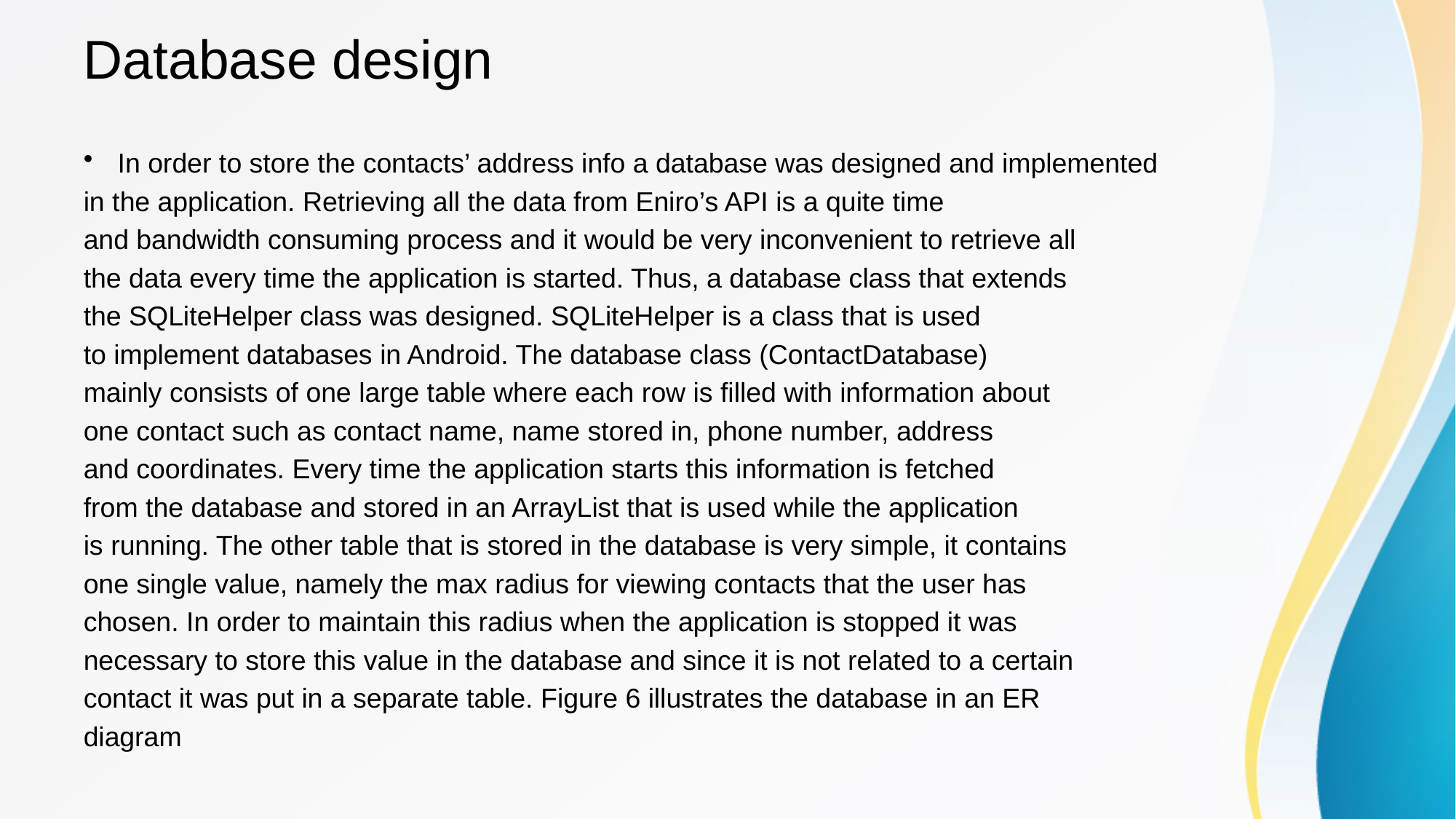

# Database design
In order to store the contacts’ address info a database was designed and implemented
in the application. Retrieving all the data from Eniro’s API is a quite time
and bandwidth consuming process and it would be very inconvenient to retrieve all
the data every time the application is started. Thus, a database class that extends
the SQLiteHelper class was designed. SQLiteHelper is a class that is used
to implement databases in Android. The database class (ContactDatabase)
mainly consists of one large table where each row is filled with information about
one contact such as contact name, name stored in, phone number, address
and coordinates. Every time the application starts this information is fetched
from the database and stored in an ArrayList that is used while the application
is running. The other table that is stored in the database is very simple, it contains
one single value, namely the max radius for viewing contacts that the user has
chosen. In order to maintain this radius when the application is stopped it was
necessary to store this value in the database and since it is not related to a certain
contact it was put in a separate table. Figure 6 illustrates the database in an ER
diagram